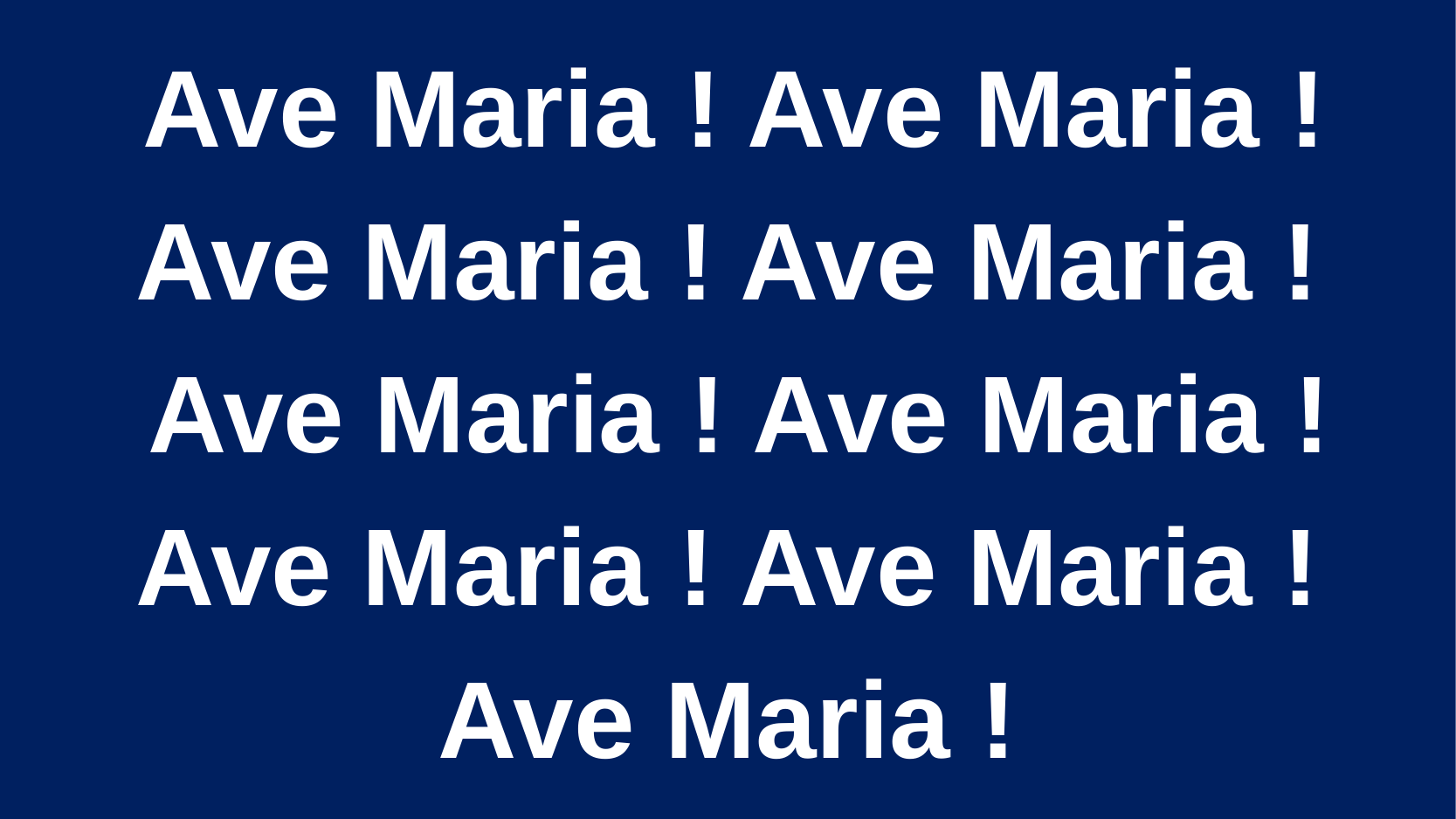

Ave Maria ! Ave Maria !
Ave Maria ! Ave Maria !
 Ave Maria ! Ave Maria !
Ave Maria ! Ave Maria !
Ave Maria !